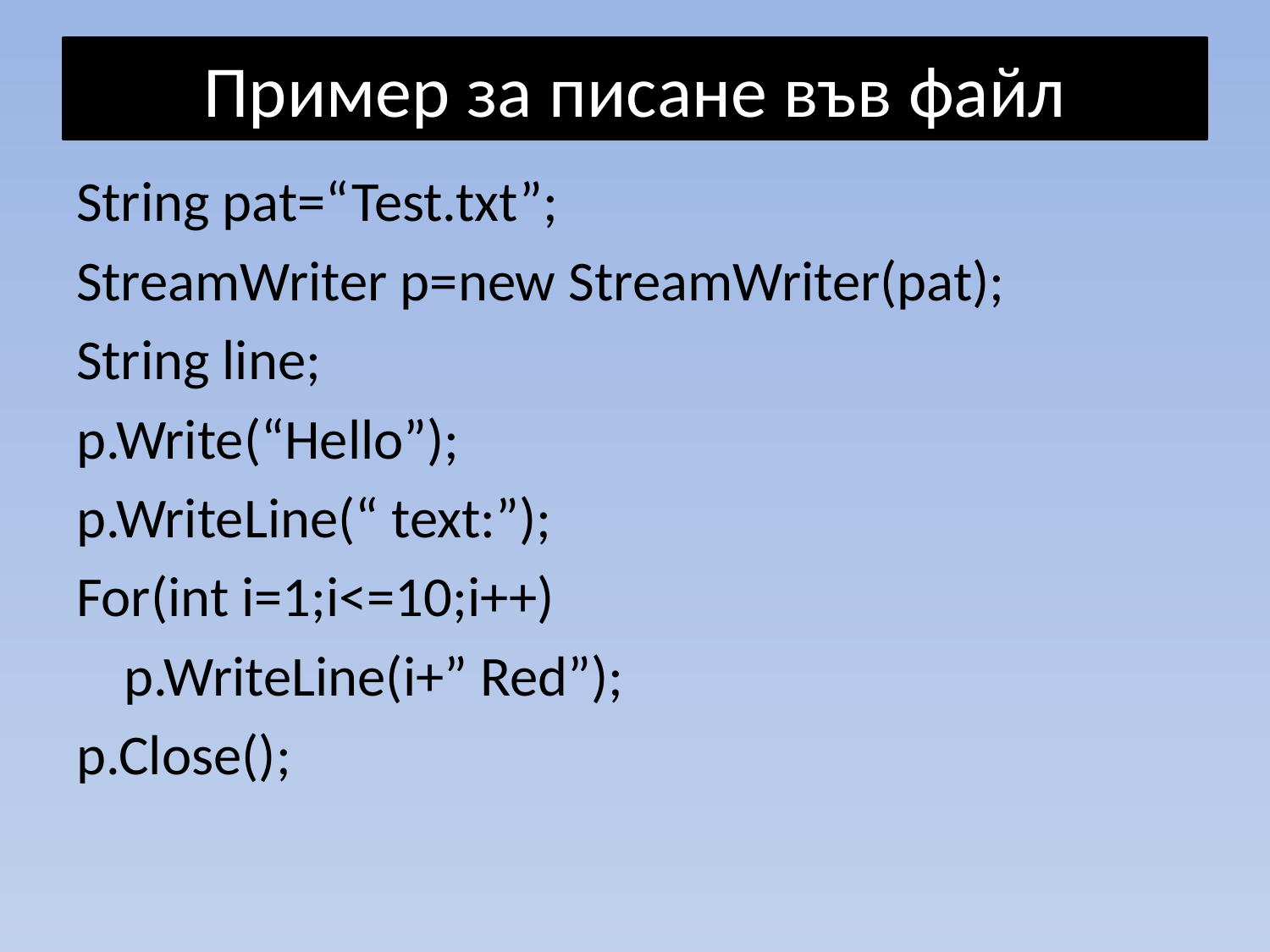

# Пример за писане във файл
String pat=“Test.txt”;
StreamWriter p=new StreamWriter(pat);
String line;
p.Write(“Hello”);
p.WriteLine(“ text:”);
For(int i=1;i<=10;i++)
	p.WriteLine(i+” Red”);
p.Close();